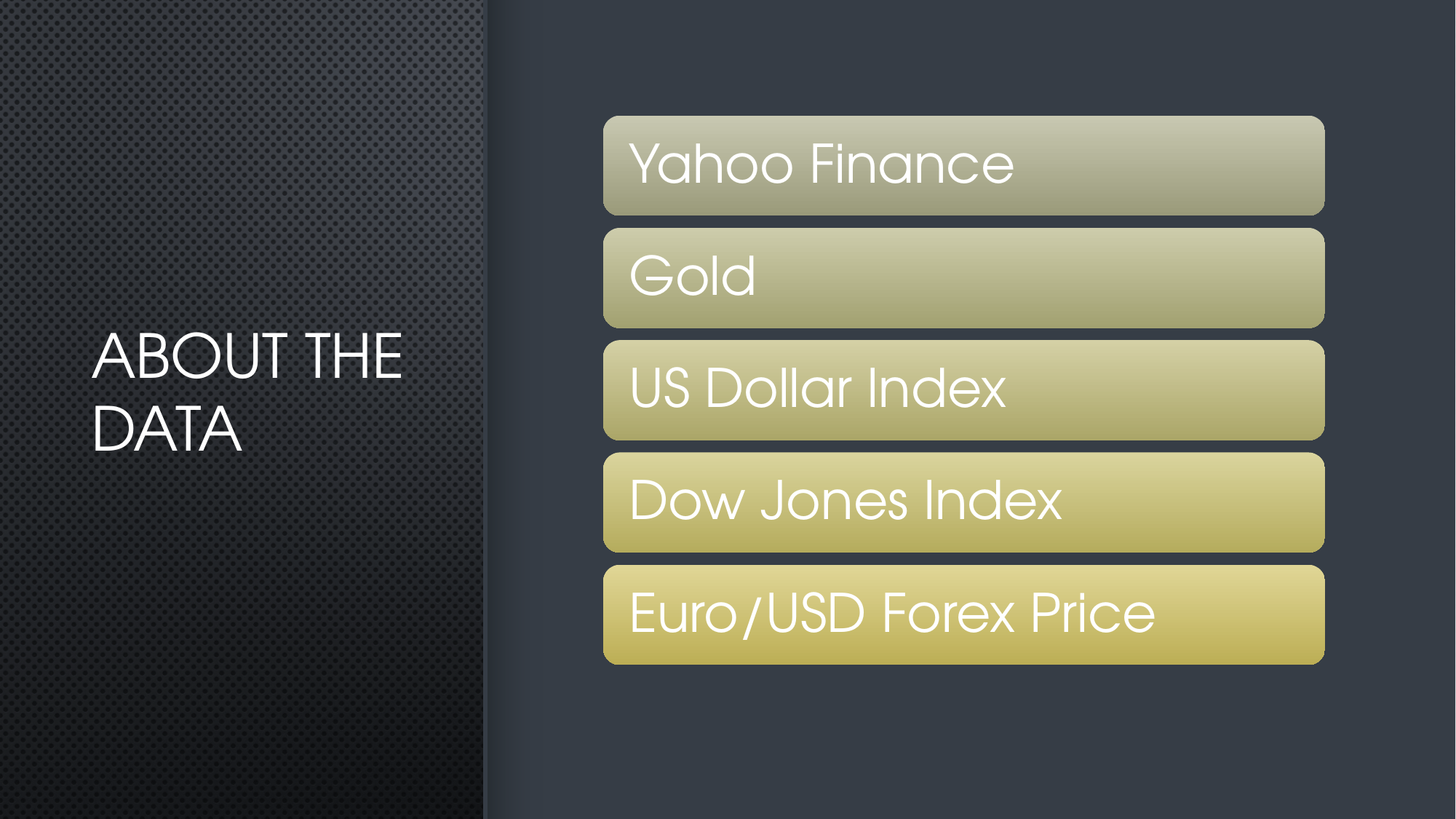

Yahoo Finance
Gold
US Dollar Index
Dow Jones Index
Euro/USD Forex Price
# About The Data